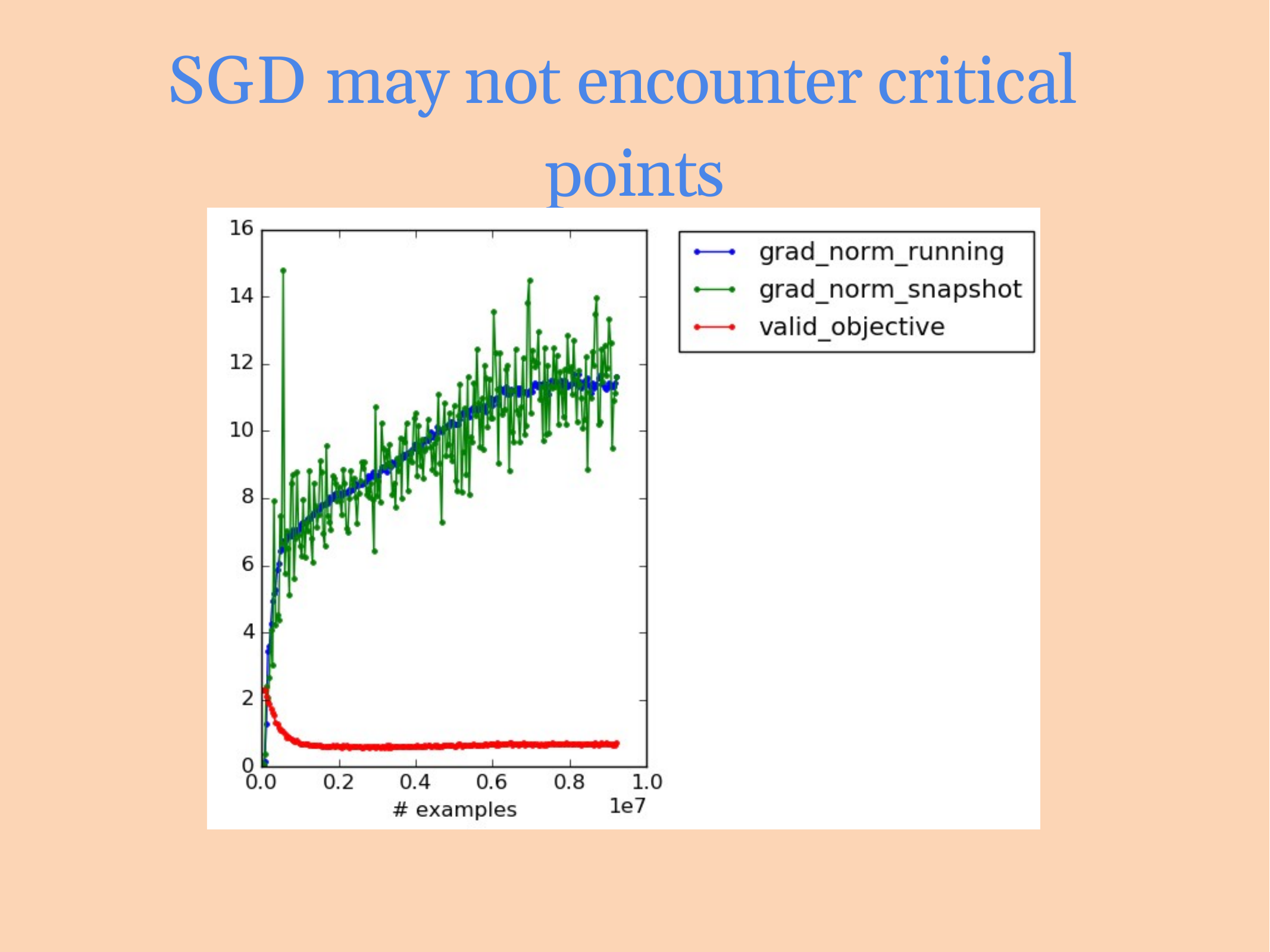

# SGD may not encounter critical  points